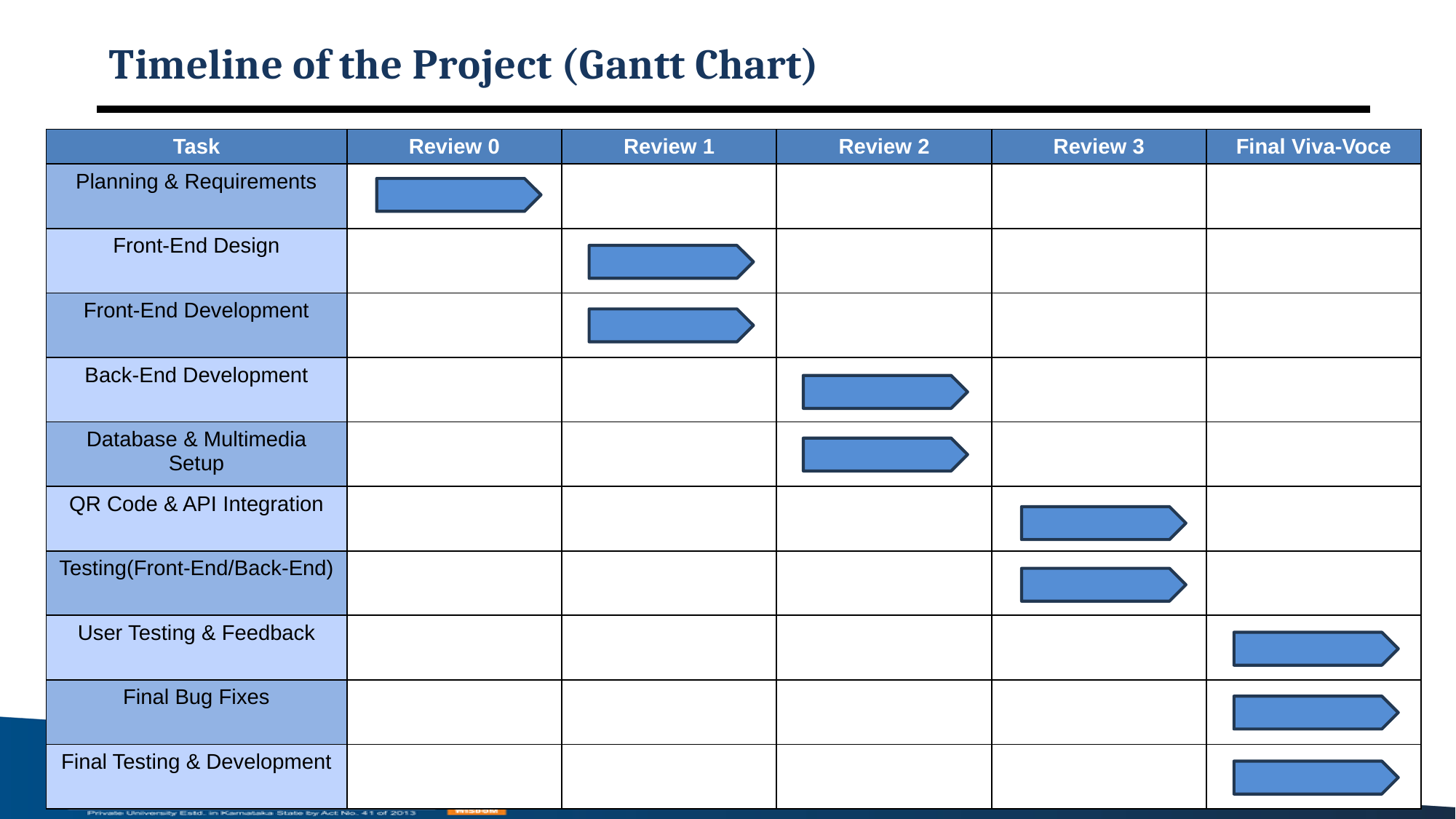

# Timeline of the Project (Gantt Chart)
| Task | Review 0 | Review 1 | Review 2 | Review 3 | Final Viva-Voce |
| --- | --- | --- | --- | --- | --- |
| Planning & Requirements |  |  |  |  |  |
| Front-End Design |  |  |  |  |  |
| Front-End Development |  |  |  |  |  |
| Back-End Development |  |  |  |  |  |
| Database & Multimedia Setup |  |  |  |  |  |
| QR Code & API Integration |  |  |  |  |  |
| Testing(Front-End/Back-End) |  |  |  |  |  |
| User Testing & Feedback |  |  |  |  |  |
| Final Bug Fixes |  |  |  |  |  |
| Final Testing & Development |  |  |  |  |  |